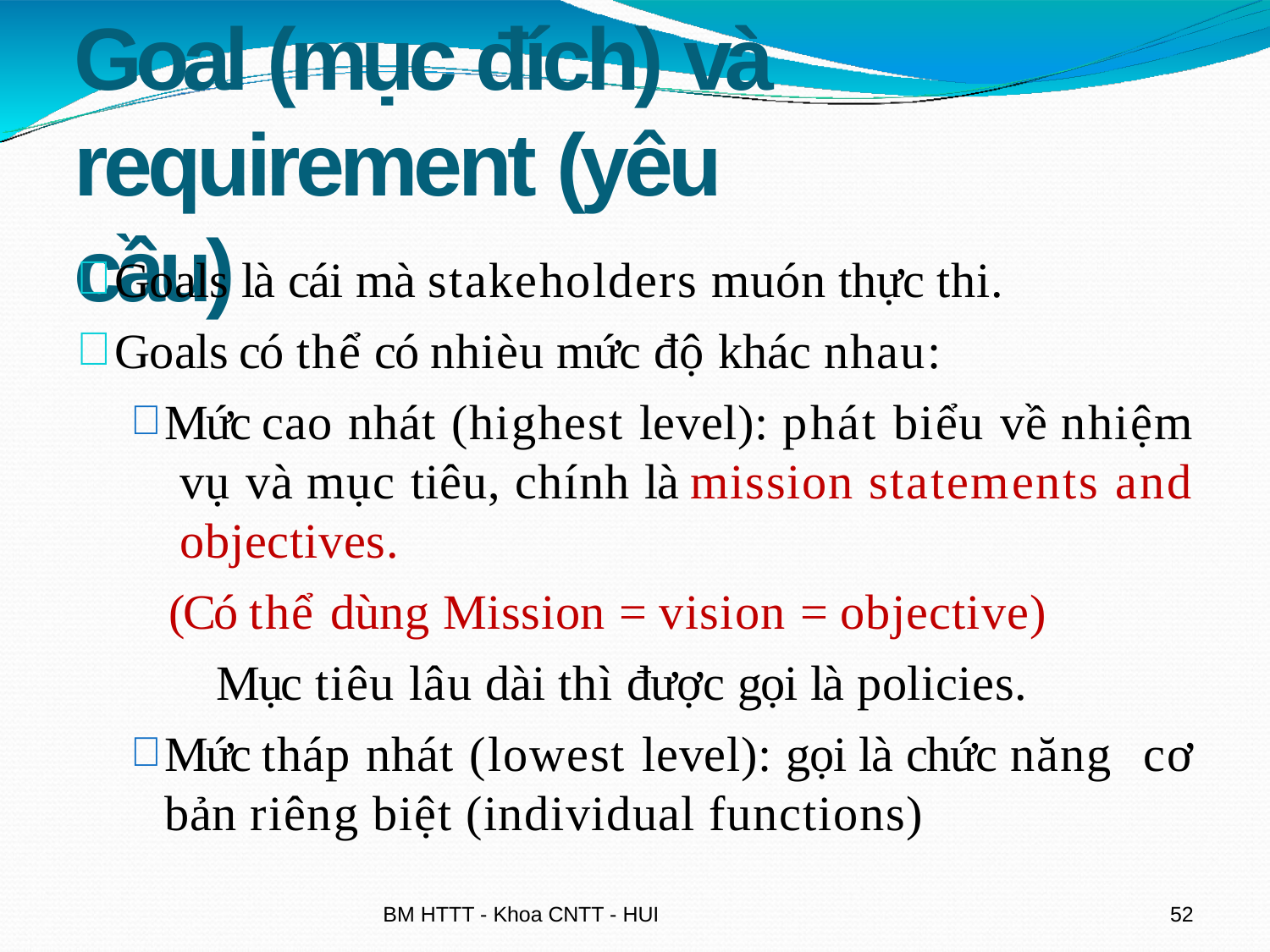

# Goal (mục đích) và  requirement (yêu cầu)
Goals là cái mà stakeholders muón thực thi.
Goals có thể có nhièu mức độ khác nhau:
Mức cao nhát (highest level): phát biểu về nhiệm  vụ và mục tiêu, chính là mission statements and  objectives.
(Có thể dùng Mission = vision = objective)  Mục tiêu lâu dài thì được gọi là policies.
Mức tháp nhát (lowest level): gọi là chức năng  cơ bản riêng biệt (individual functions)
BM HTTT - Khoa CNTT - HUI
52